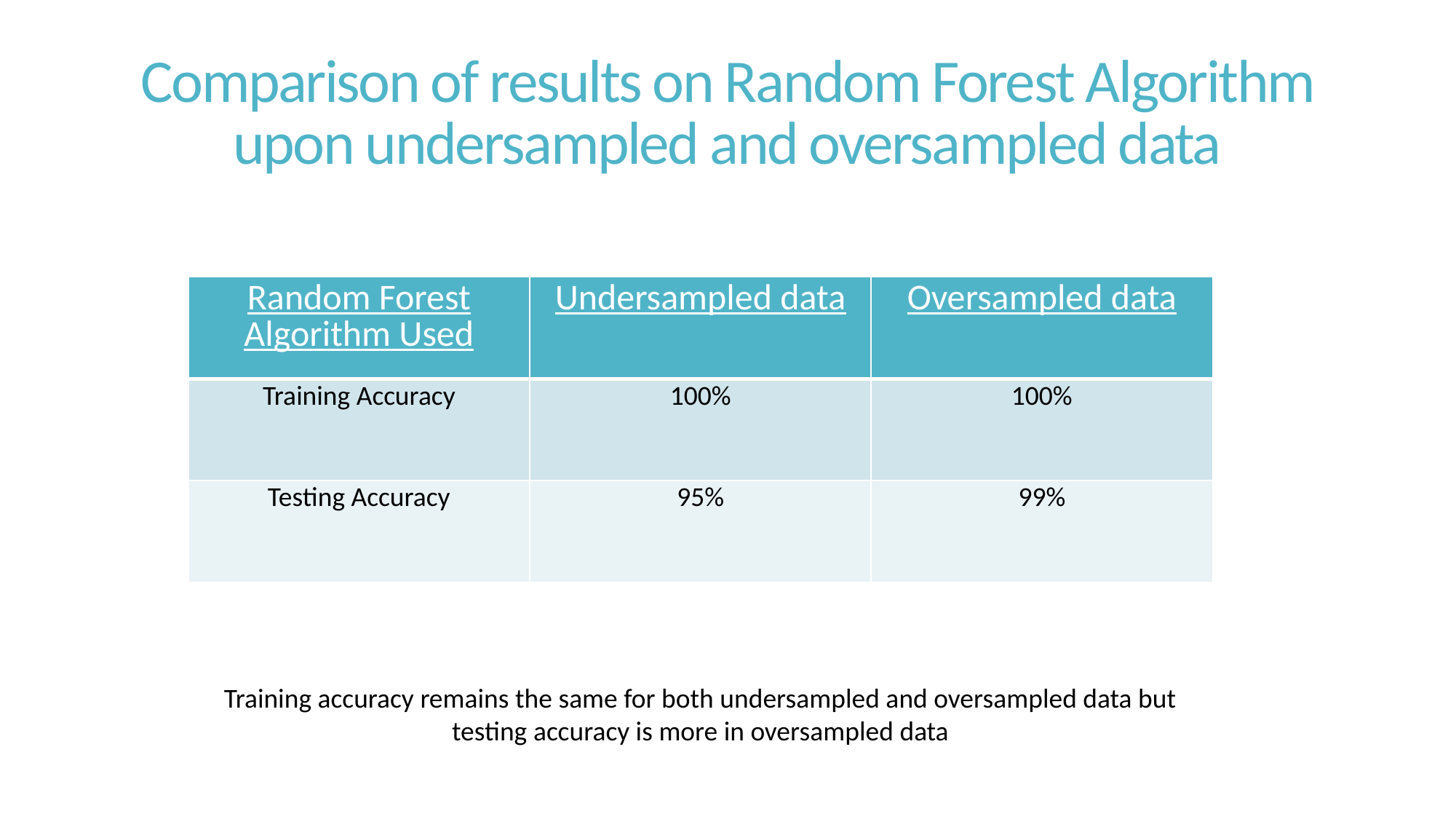

# Comparison of results on Random Forest Algorithm upon undersampled and oversampled data
| Random Forest Algorithm Used | Undersampled data | Oversampled data |
| --- | --- | --- |
| Training Accuracy | 100% | 100% |
| Testing Accuracy | 95% | 99% |
Training accuracy remains the same for both undersampled and oversampled data but testing accuracy is more in oversampled data